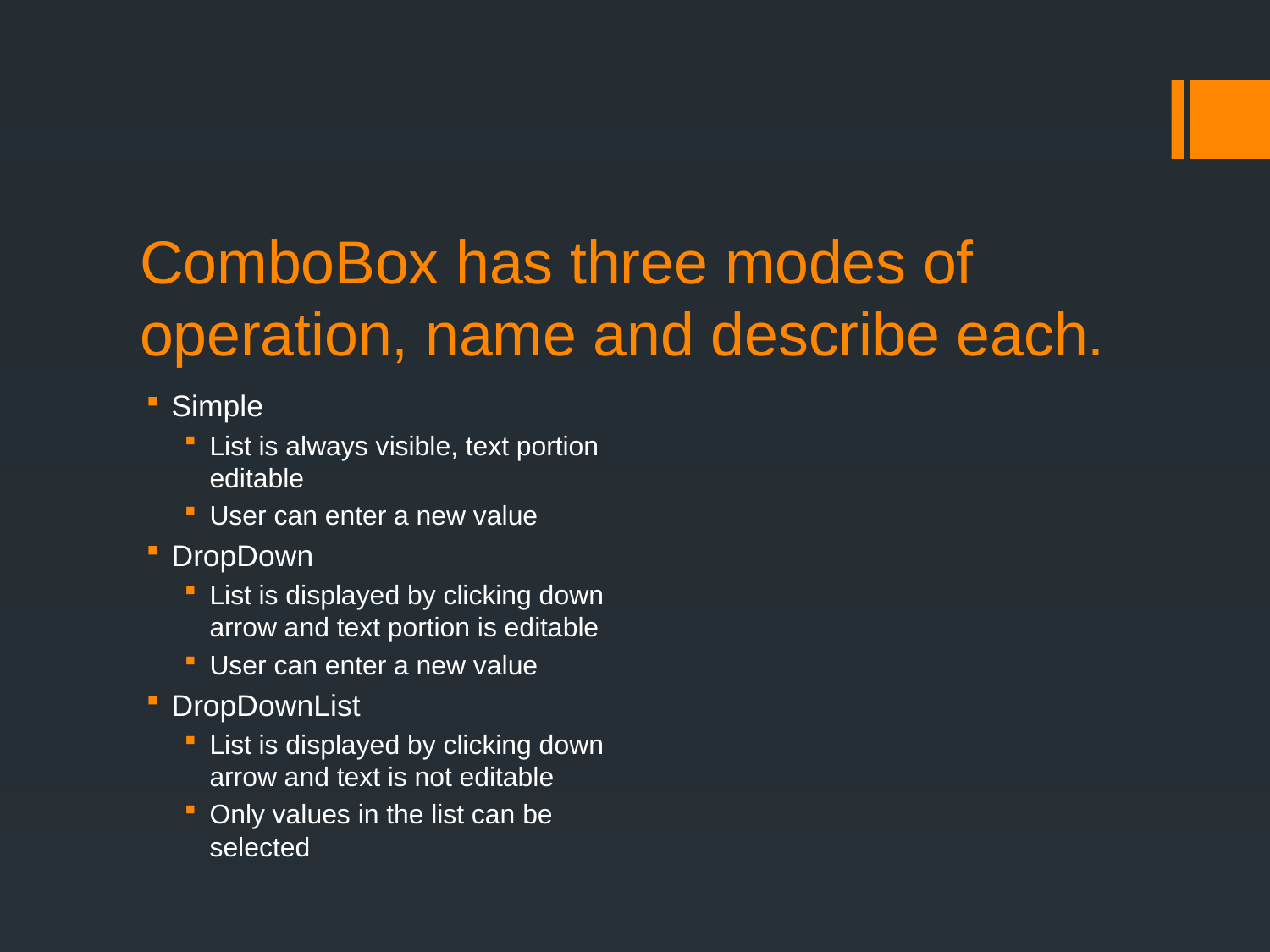

# ComboBox has three modes of operation, name and describe each.
Simple
List is always visible, text portion editable
User can enter a new value
DropDown
List is displayed by clicking down arrow and text portion is editable
User can enter a new value
DropDownList
List is displayed by clicking down arrow and text is not editable
Only values in the list can be selected